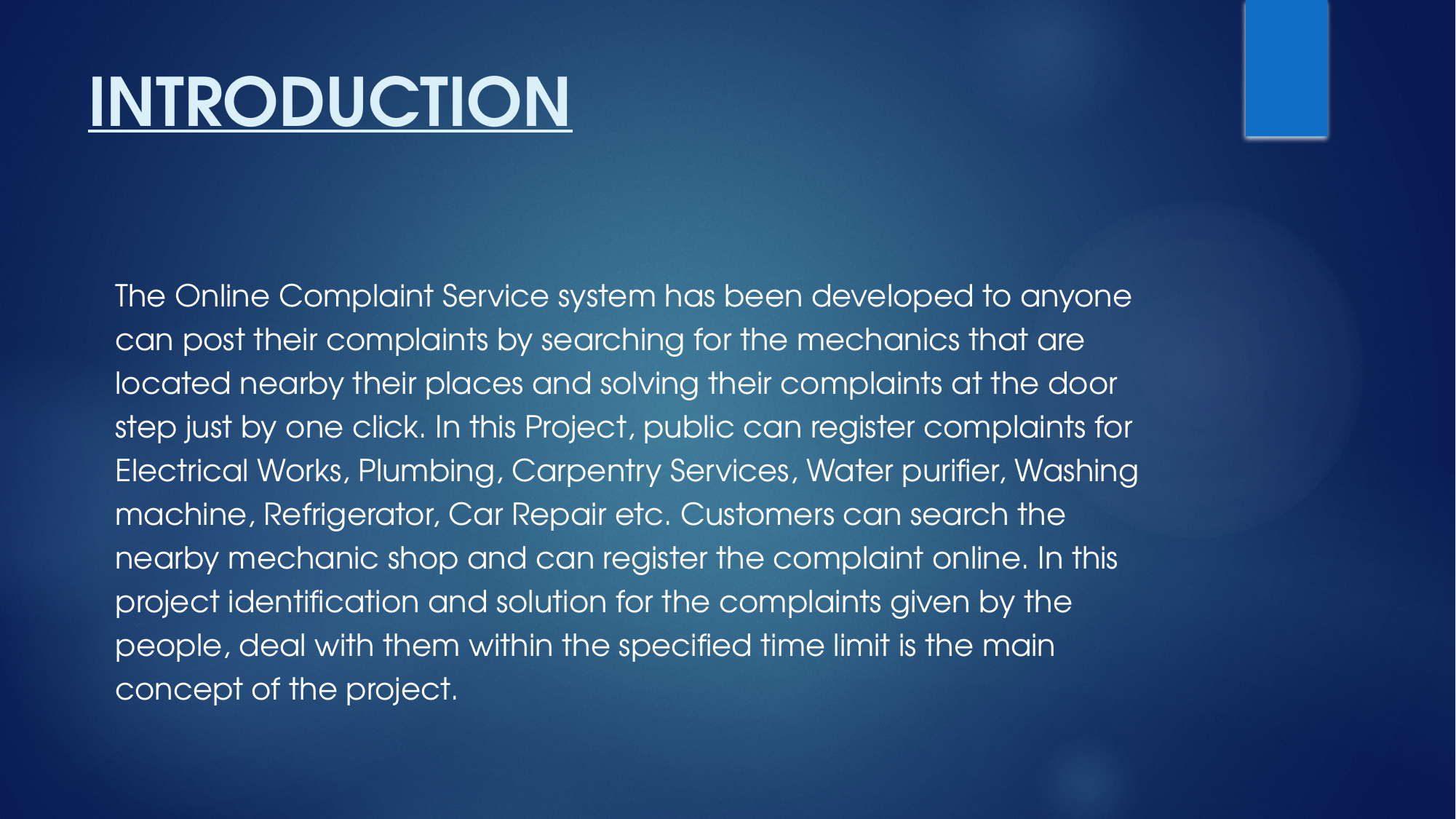

# INTRODUCTION
The Online Complaint Service system has been developed to anyone can post their complaints by searching for the mechanics that are located nearby their places and solving their complaints at the door step just by one click. In this Project, public can register complaints for Electrical Works, Plumbing, Carpentry Services, Water purifier, Washing machine, Refrigerator, Car Repair etc. Customers can search the nearby mechanic shop and can register the complaint online. In this project identification and solution for the complaints given by the people, deal with them within the specified time limit is the main concept of the project.